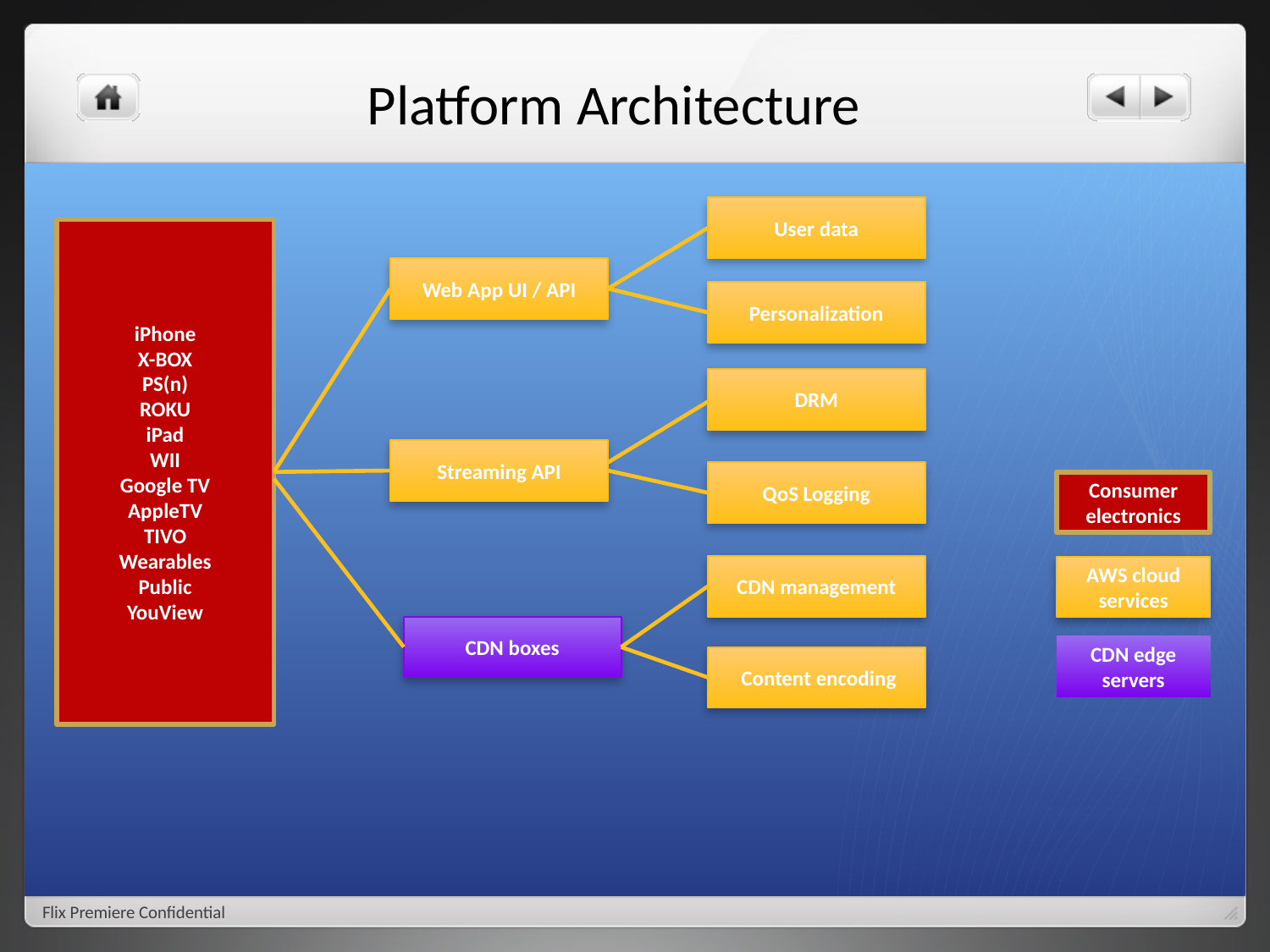

# Platform Architecture

User data

iPhone
X-BOX
PS(n)
ROKU
iPad
WII
Google TV
AppleTV
TIVO
Wearables
Public
YouView

Web App UI / API

Personalization

DRM

Streaming API

QoS Logging

Consumer electronics

AWS cloud services

CDN management

CDN boxes
CDN edge servers

 Content encoding

Flix Premiere Confidential